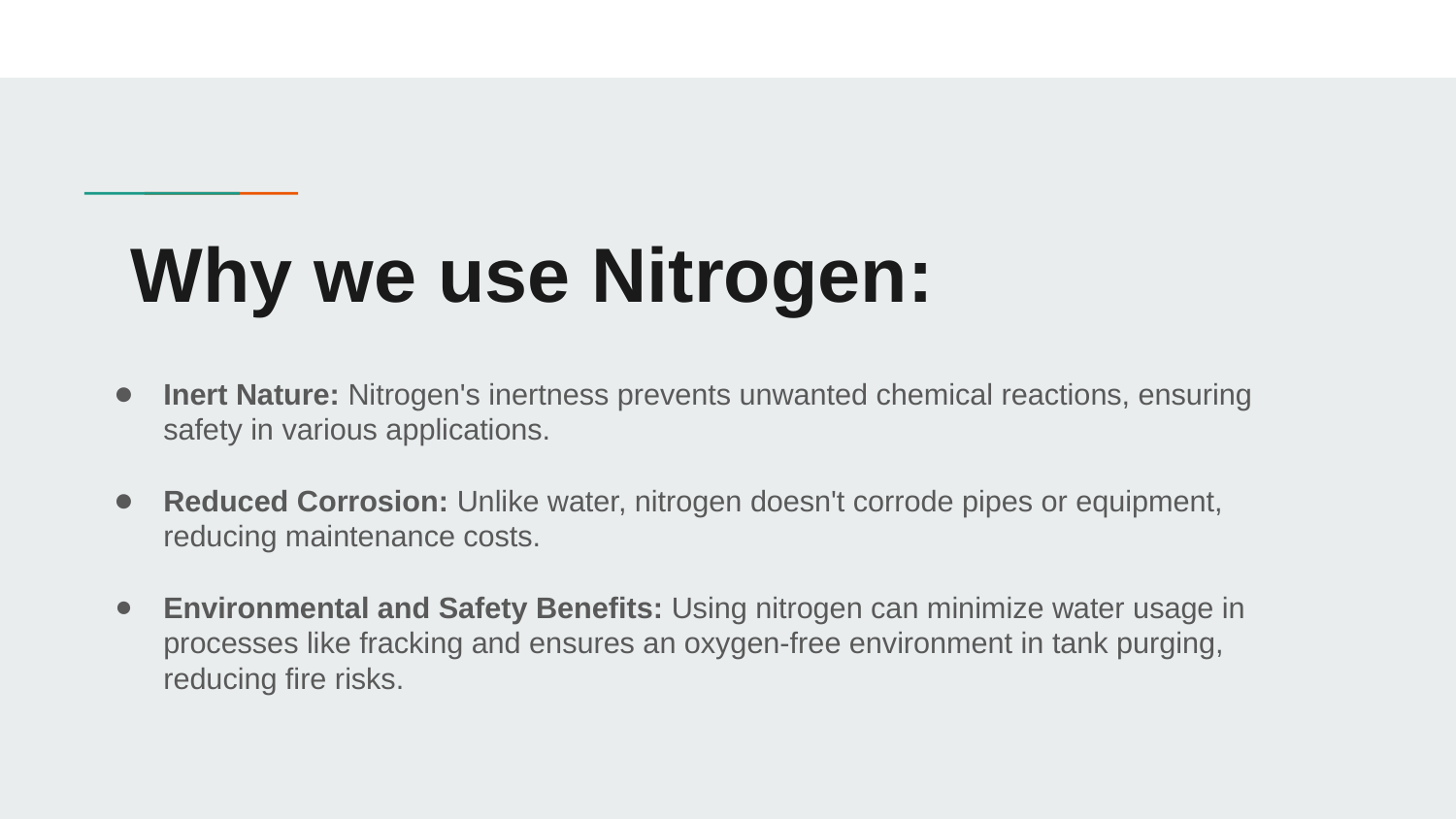

# Why we use Nitrogen:
Inert Nature: Nitrogen's inertness prevents unwanted chemical reactions, ensuring safety in various applications.

Reduced Corrosion: Unlike water, nitrogen doesn't corrode pipes or equipment, reducing maintenance costs.

Environmental and Safety Benefits: Using nitrogen can minimize water usage in processes like fracking and ensures an oxygen-free environment in tank purging, reducing fire risks.